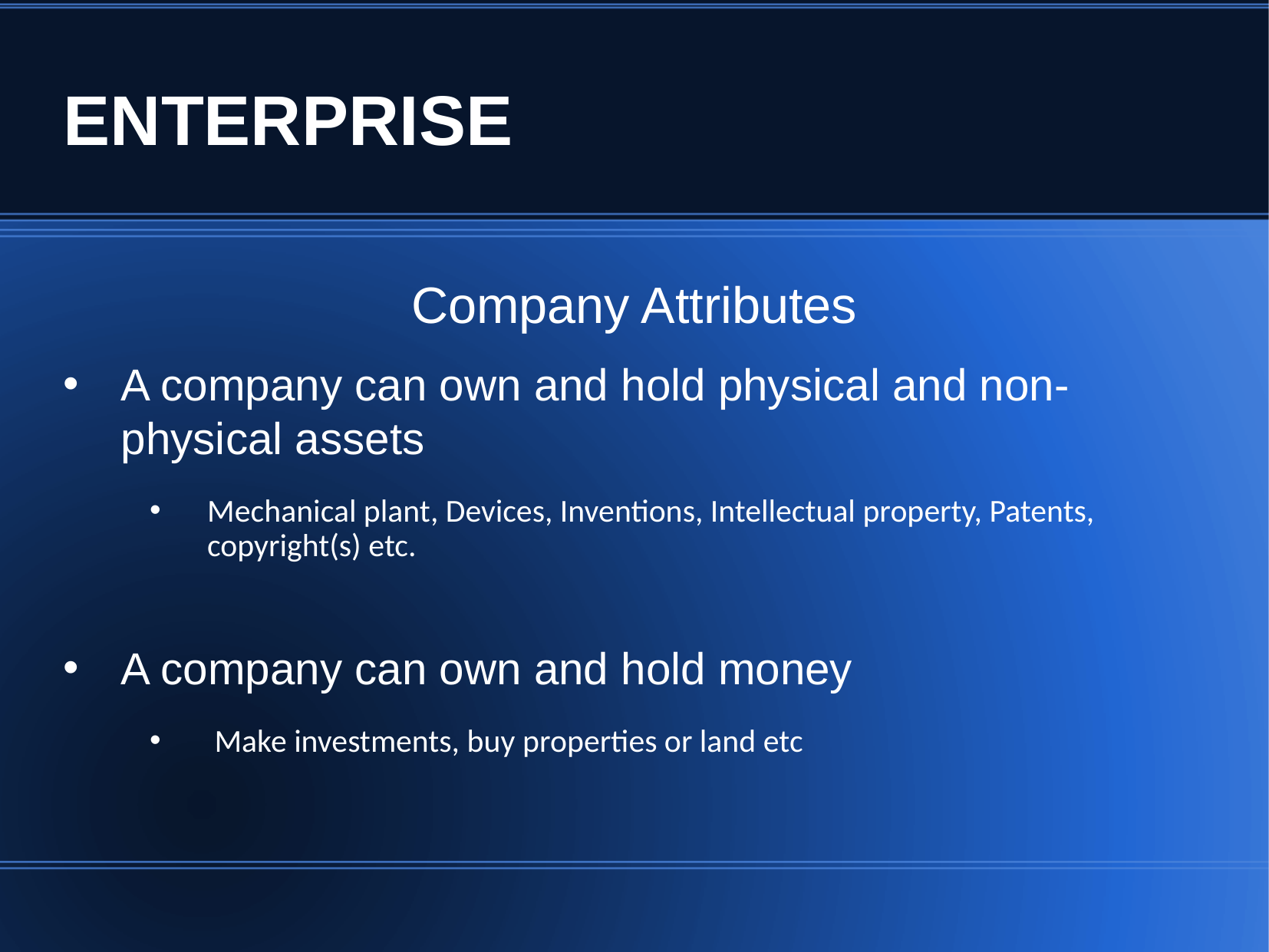

ENTERPRISE
Company Attributes
A company can own and hold physical and non-physical assets
Mechanical plant, Devices, Inventions, Intellectual property, Patents, copyright(s) etc.

A company can own and hold money
 Make investments, buy properties or land etc